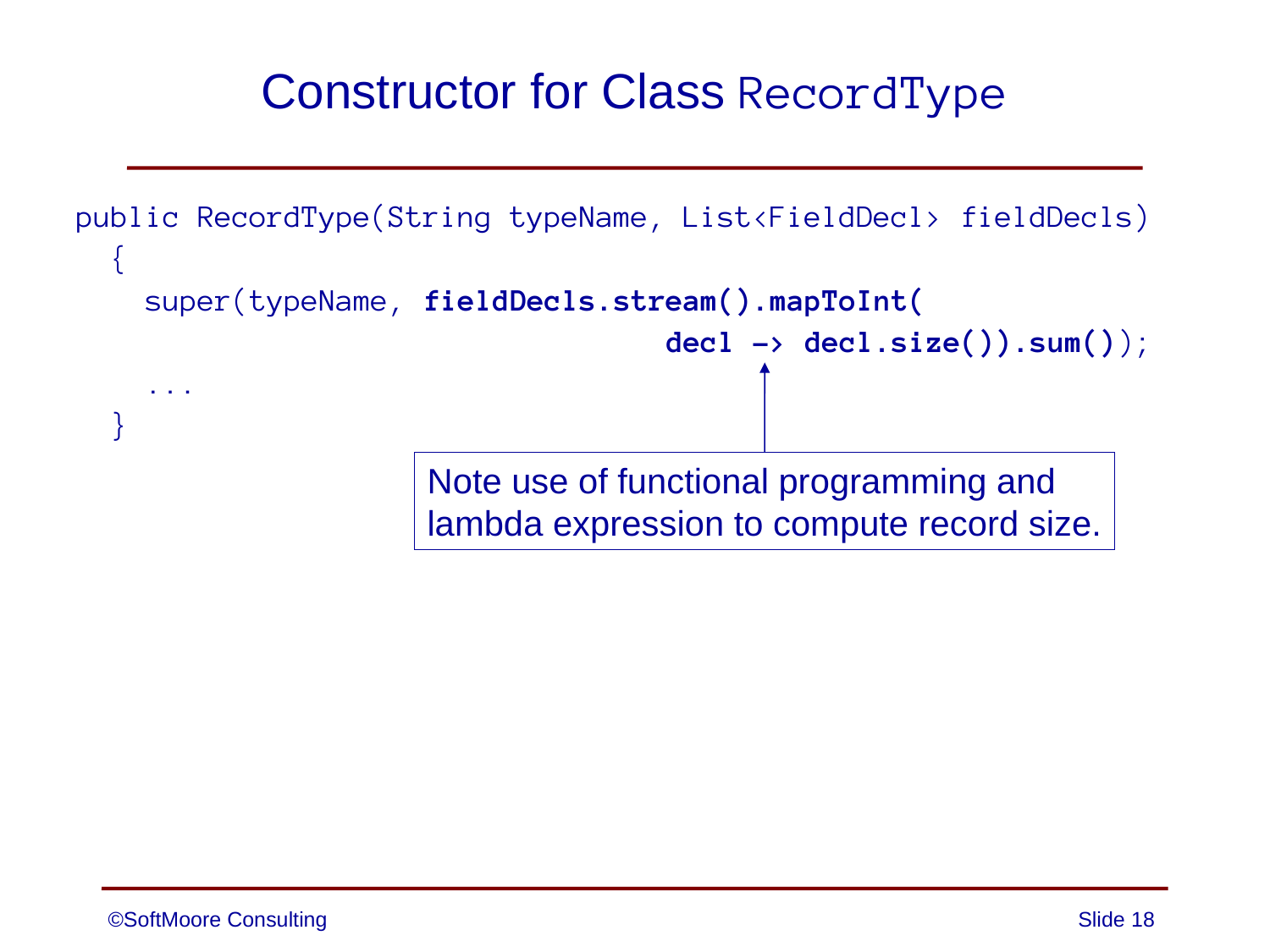

# Constructor for Class RecordType
public RecordType(String typeName, List<FieldDecl> fieldDecls)
  {
    super(typeName, fieldDecls.stream().mapToInt(
                                  decl -> decl.size()).sum());
    ...
  }

Note use of functional programming and
lambda expression to compute record size.
©SoftMoore Consulting
Slide 18